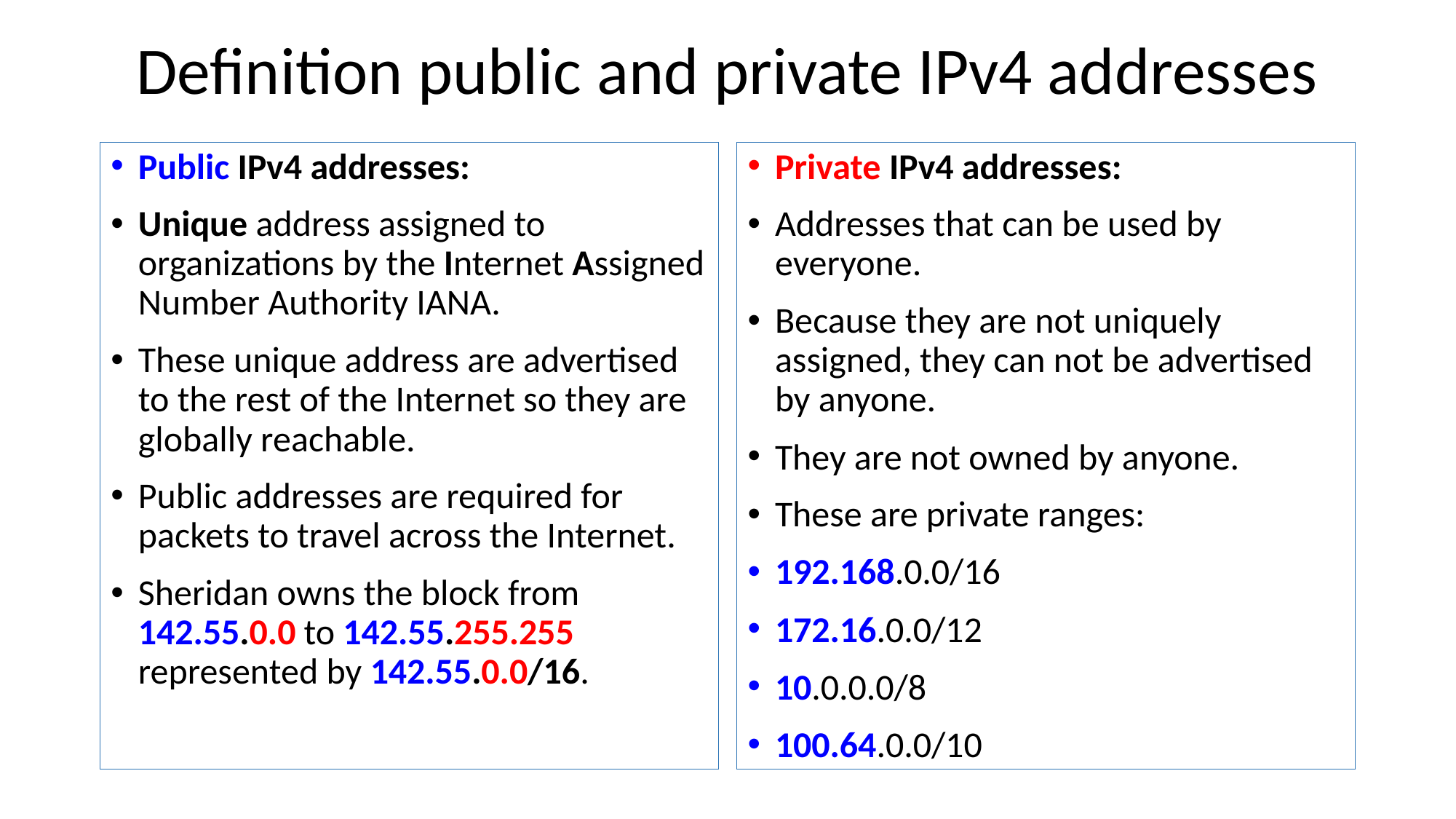

# Definition public and private IPv4 addresses
Public IPv4 addresses:
Unique address assigned to organizations by the Internet Assigned Number Authority IANA.
These unique address are advertised to the rest of the Internet so they are globally reachable.
Public addresses are required for packets to travel across the Internet.
Sheridan owns the block from 142.55.0.0 to 142.55.255.255 represented by 142.55.0.0/16.
Private IPv4 addresses:
Addresses that can be used by everyone.
Because they are not uniquely assigned, they can not be advertised by anyone.
They are not owned by anyone.
These are private ranges:
192.168.0.0/16
172.16.0.0/12
10.0.0.0/8
100.64.0.0/10